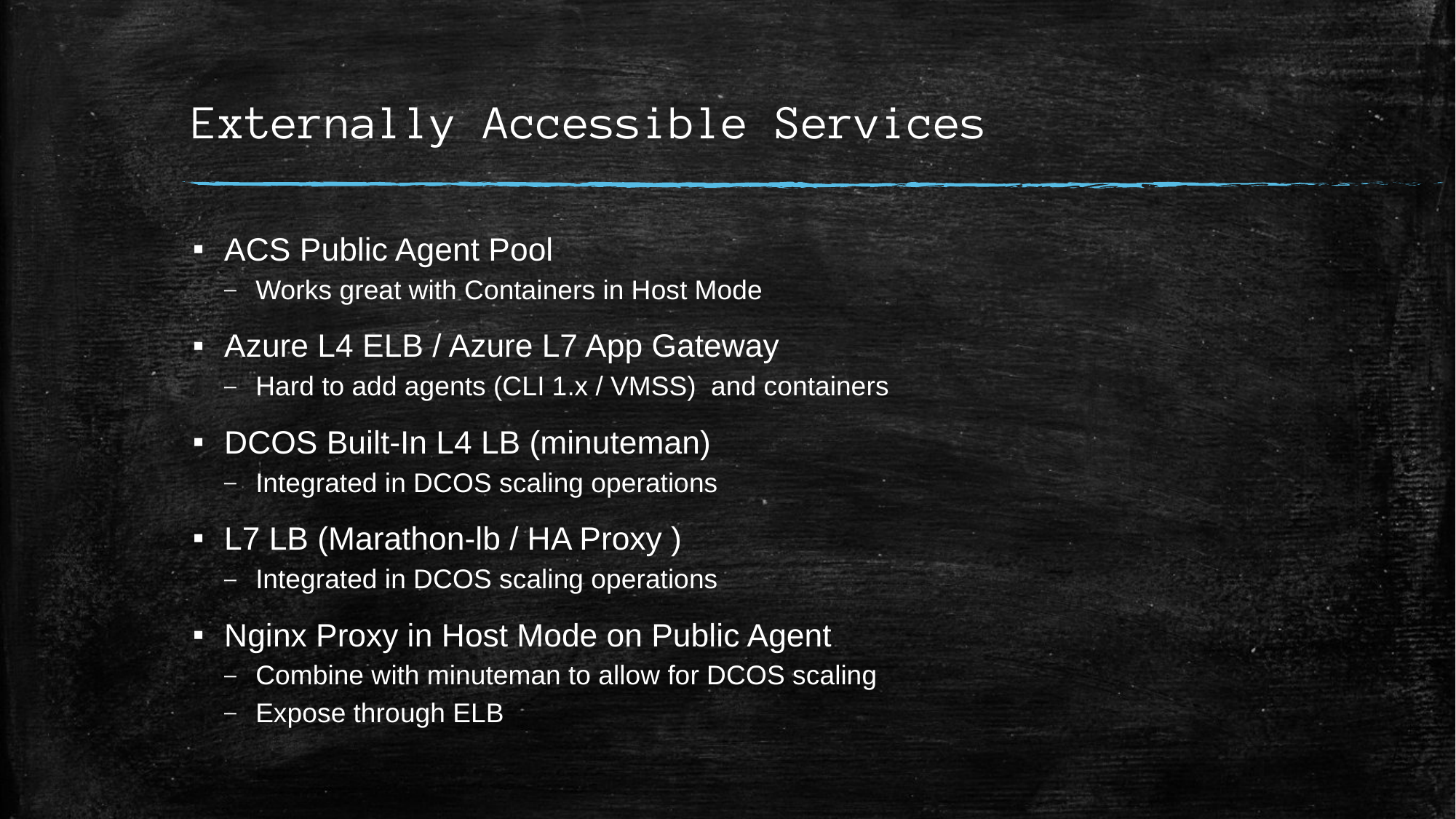

# Externally Accessible Services
ACS Public Agent Pool
Works great with Containers in Host Mode
Azure L4 ELB / Azure L7 App Gateway
Hard to add agents (CLI 1.x / VMSS)  and containers
DCOS Built-In L4 LB (minuteman)
Integrated in DCOS scaling operations
L7 LB (Marathon-lb / HA Proxy )
Integrated in DCOS scaling operations
Nginx Proxy in Host Mode on Public Agent
Combine with minuteman to allow for DCOS scaling
Expose through ELB